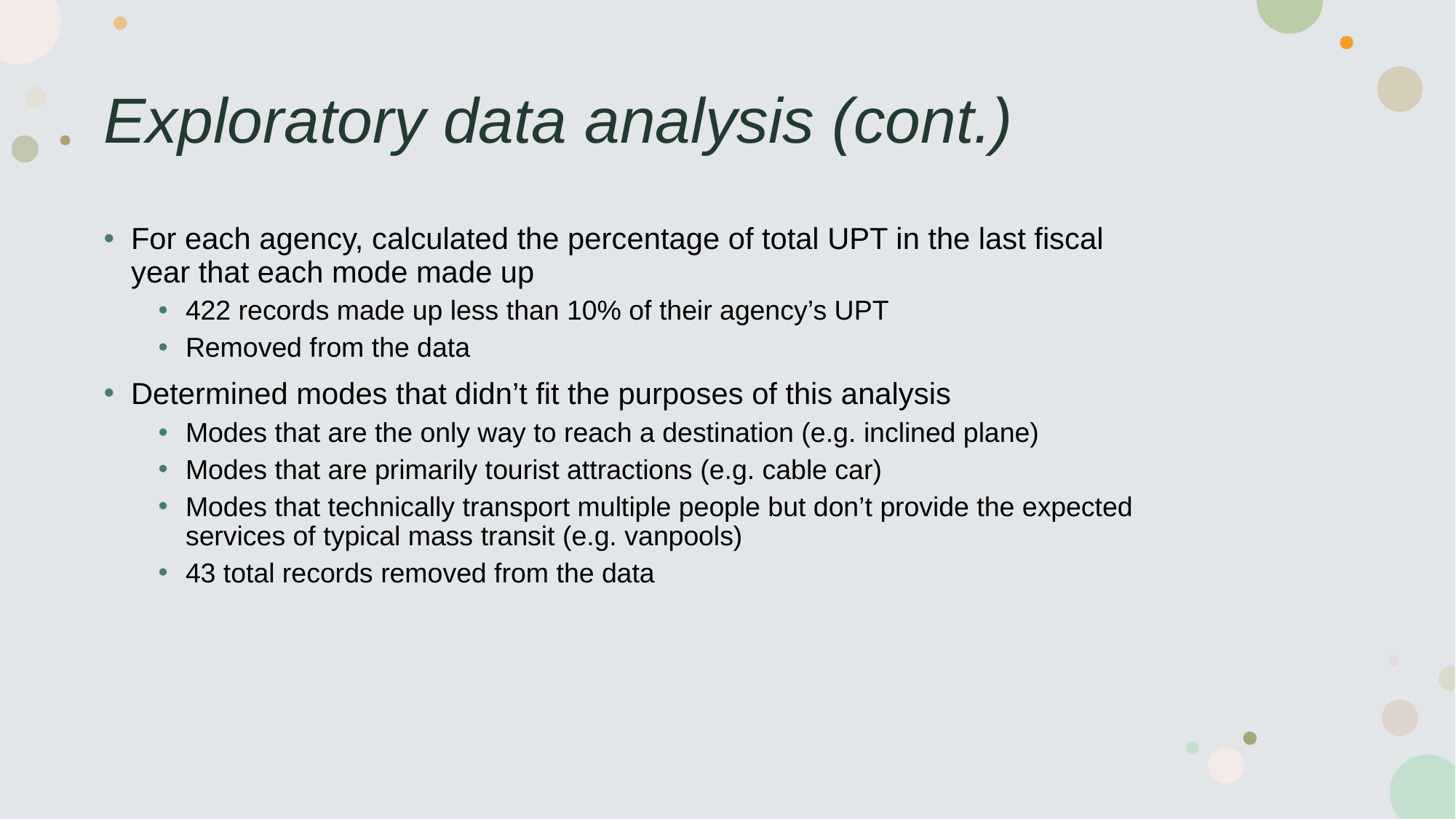

# Exploratory data analysis (cont.)
For each agency, calculated the percentage of total UPT in the last fiscal year that each mode made up
422 records made up less than 10% of their agency’s UPT
Removed from the data
Determined modes that didn’t fit the purposes of this analysis
Modes that are the only way to reach a destination (e.g. inclined plane)
Modes that are primarily tourist attractions (e.g. cable car)
Modes that technically transport multiple people but don’t provide the expected services of typical mass transit (e.g. vanpools)
43 total records removed from the data